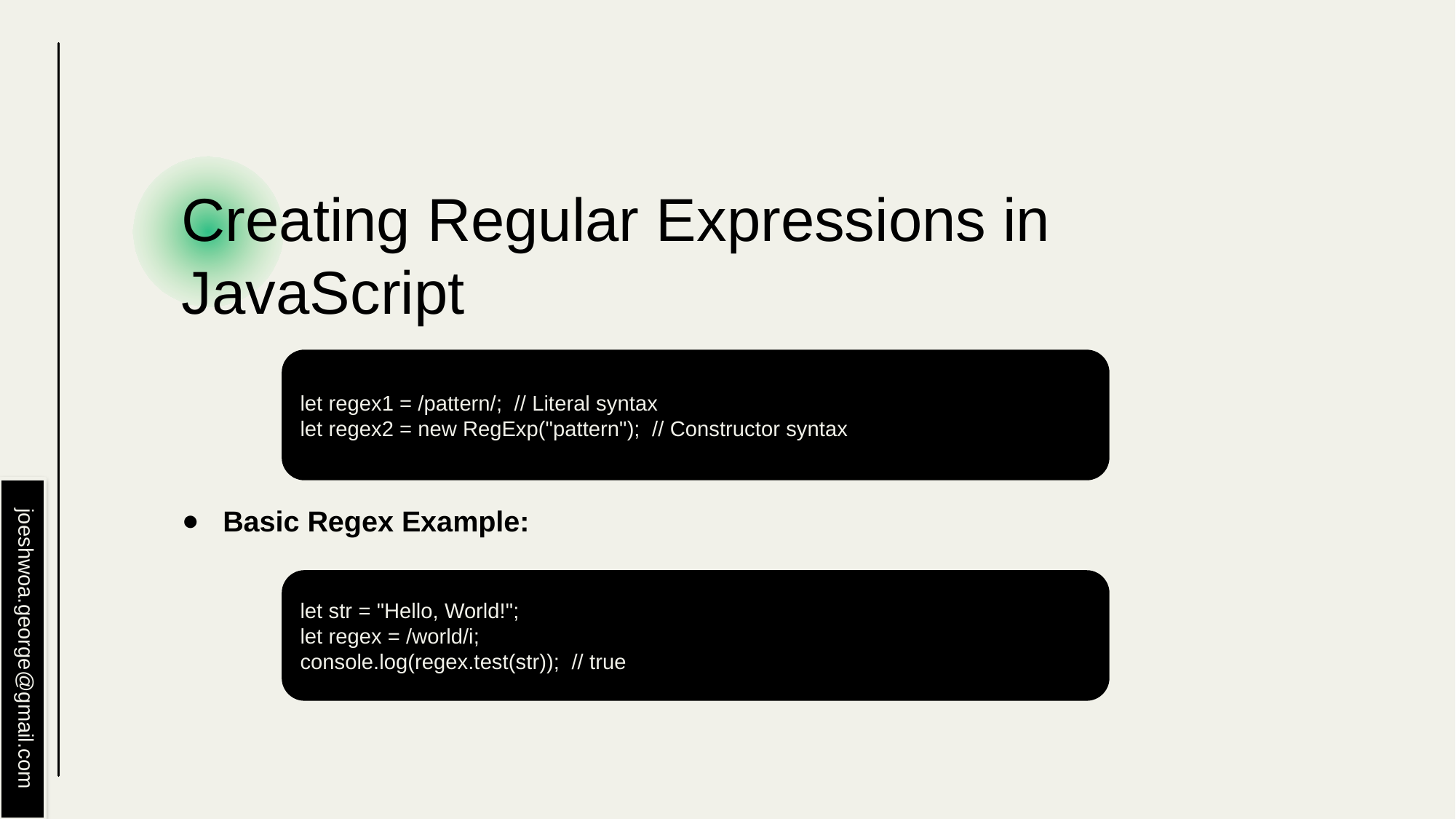

# Creating Regular Expressions in JavaScript

Basic Regex Example:

let regex1 = /pattern/;  // Literal syntax
let regex2 = new RegExp("pattern");  // Constructor syntax
let str = "Hello, World!";
let regex = /world/i;
console.log(regex.test(str));  // true
joeshwoa.george@gmail.com